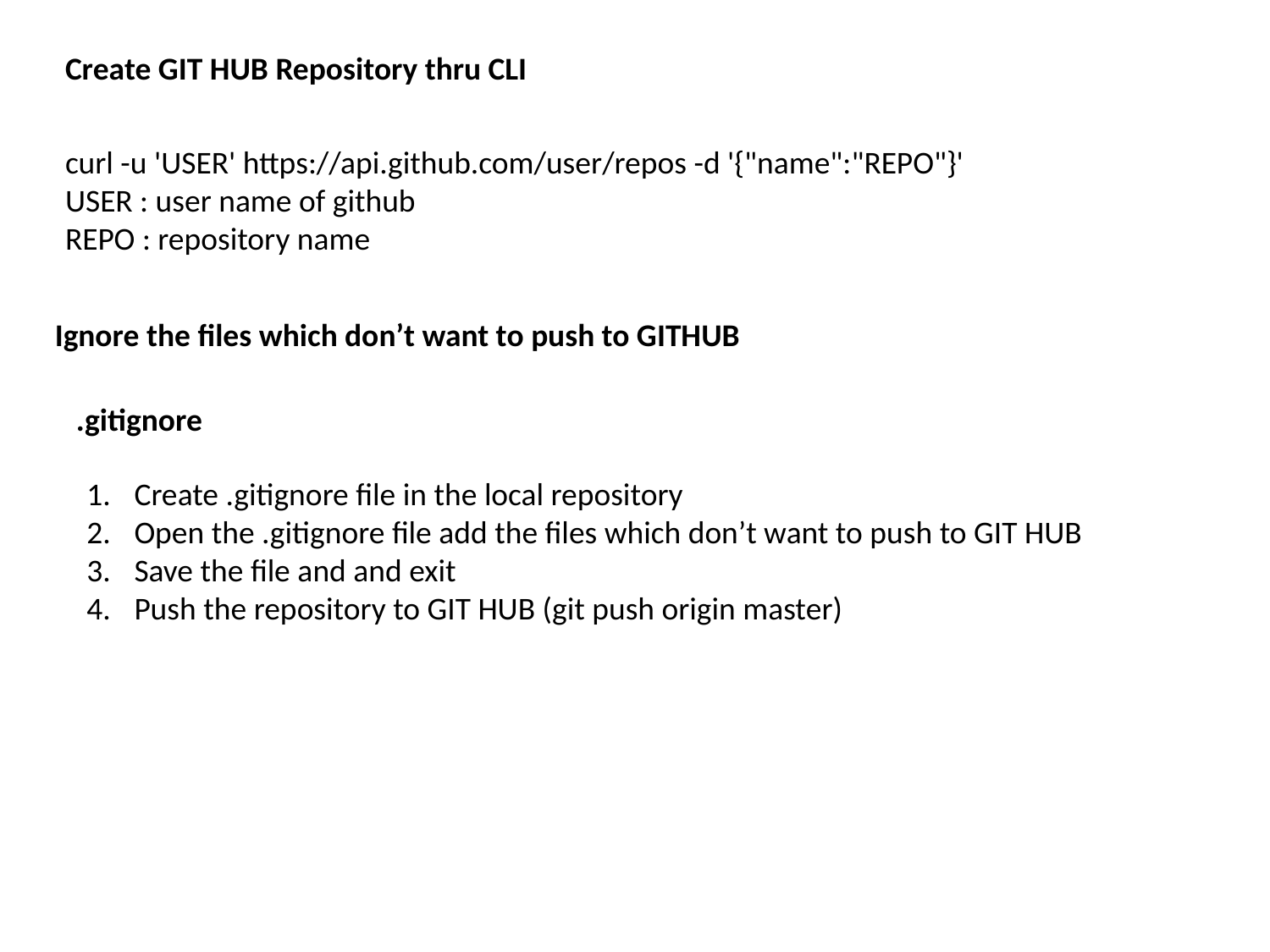

Create GIT HUB Repository thru CLI
curl -u 'USER' https://api.github.com/user/repos -d '{"name":"REPO"}'
USER : user name of github
REPO : repository name
Ignore the files which don’t want to push to GITHUB
.gitignore
Create .gitignore file in the local repository
Open the .gitignore file add the files which don’t want to push to GIT HUB
Save the file and and exit
Push the repository to GIT HUB (git push origin master)